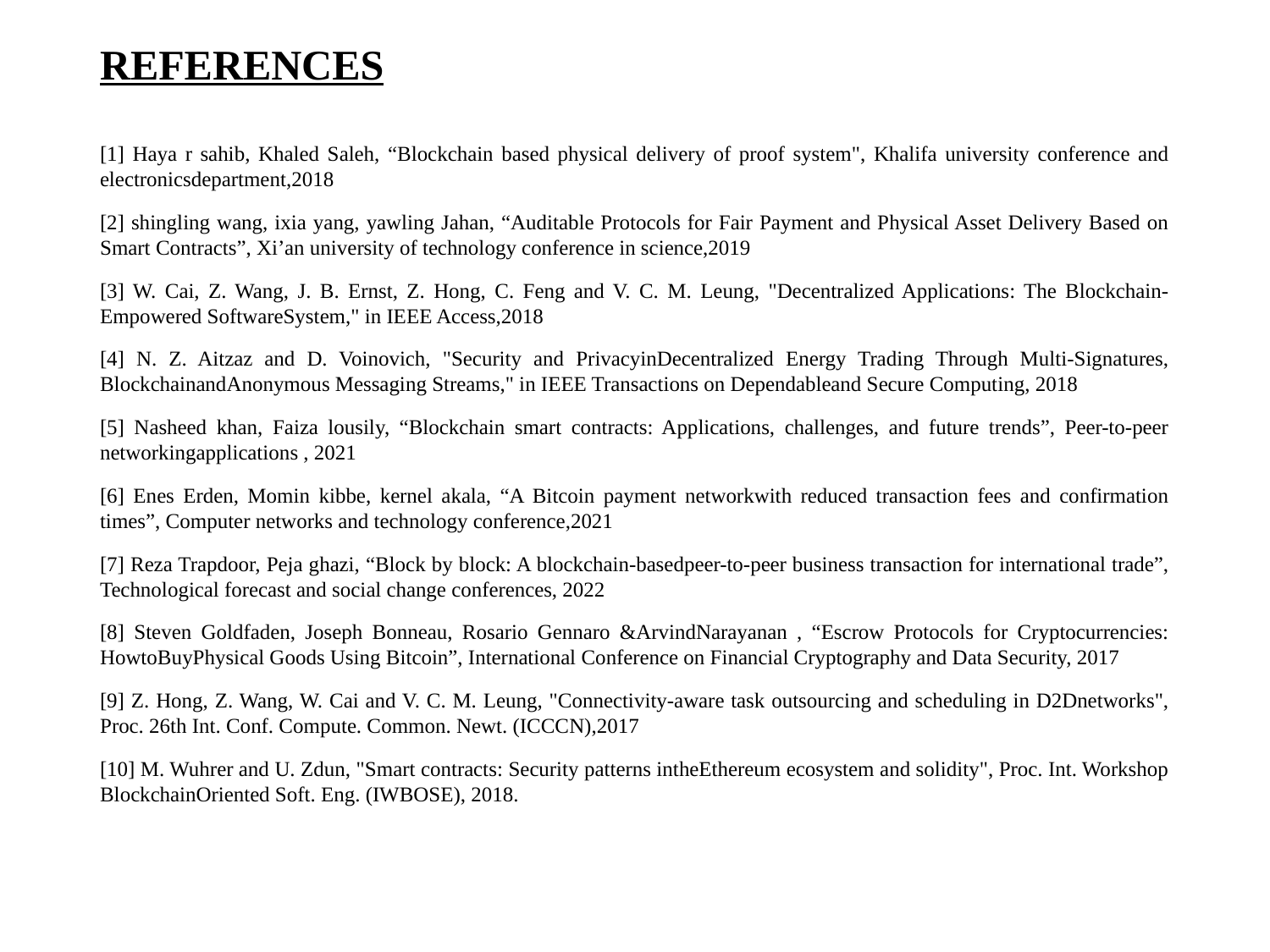

# REFERENCES
[1] Haya r sahib, Khaled Saleh, “Blockchain based physical delivery of proof system", Khalifa university conference and electronicsdepartment,2018
[2] shingling wang, ixia yang, yawling Jahan, “Auditable Protocols for Fair Payment and Physical Asset Delivery Based on Smart Contracts”, Xi’an university of technology conference in science,2019
[3] W. Cai, Z. Wang, J. B. Ernst, Z. Hong, C. Feng and V. C. M. Leung, "Decentralized Applications: The Blockchain-Empowered SoftwareSystem," in IEEE Access,2018
[4] N. Z. Aitzaz and D. Voinovich, "Security and PrivacyinDecentralized Energy Trading Through Multi-Signatures, BlockchainandAnonymous Messaging Streams," in IEEE Transactions on Dependableand Secure Computing, 2018
[5] Nasheed khan, Faiza lousily, “Blockchain smart contracts: Applications, challenges, and future trends”, Peer-to-peer networkingapplications , 2021
[6] Enes Erden, Momin kibbe, kernel akala, “A Bitcoin payment networkwith reduced transaction fees and confirmation times”, Computer networks and technology conference,2021
[7] Reza Trapdoor, Peja ghazi, “Block by block: A blockchain-basedpeer-to-peer business transaction for international trade”, Technological forecast and social change conferences, 2022
[8] Steven Goldfaden, Joseph Bonneau, Rosario Gennaro &ArvindNarayanan , “Escrow Protocols for Cryptocurrencies: HowtoBuyPhysical Goods Using Bitcoin”, International Conference on Financial Cryptography and Data Security, 2017
[9] Z. Hong, Z. Wang, W. Cai and V. C. M. Leung, "Connectivity-aware task outsourcing and scheduling in D2Dnetworks", Proc. 26th Int. Conf. Compute. Common. Newt. (ICCCN),2017
[10] M. Wuhrer and U. Zdun, "Smart contracts: Security patterns intheEthereum ecosystem and solidity", Proc. Int. Workshop BlockchainOriented Soft. Eng. (IWBOSE), 2018.